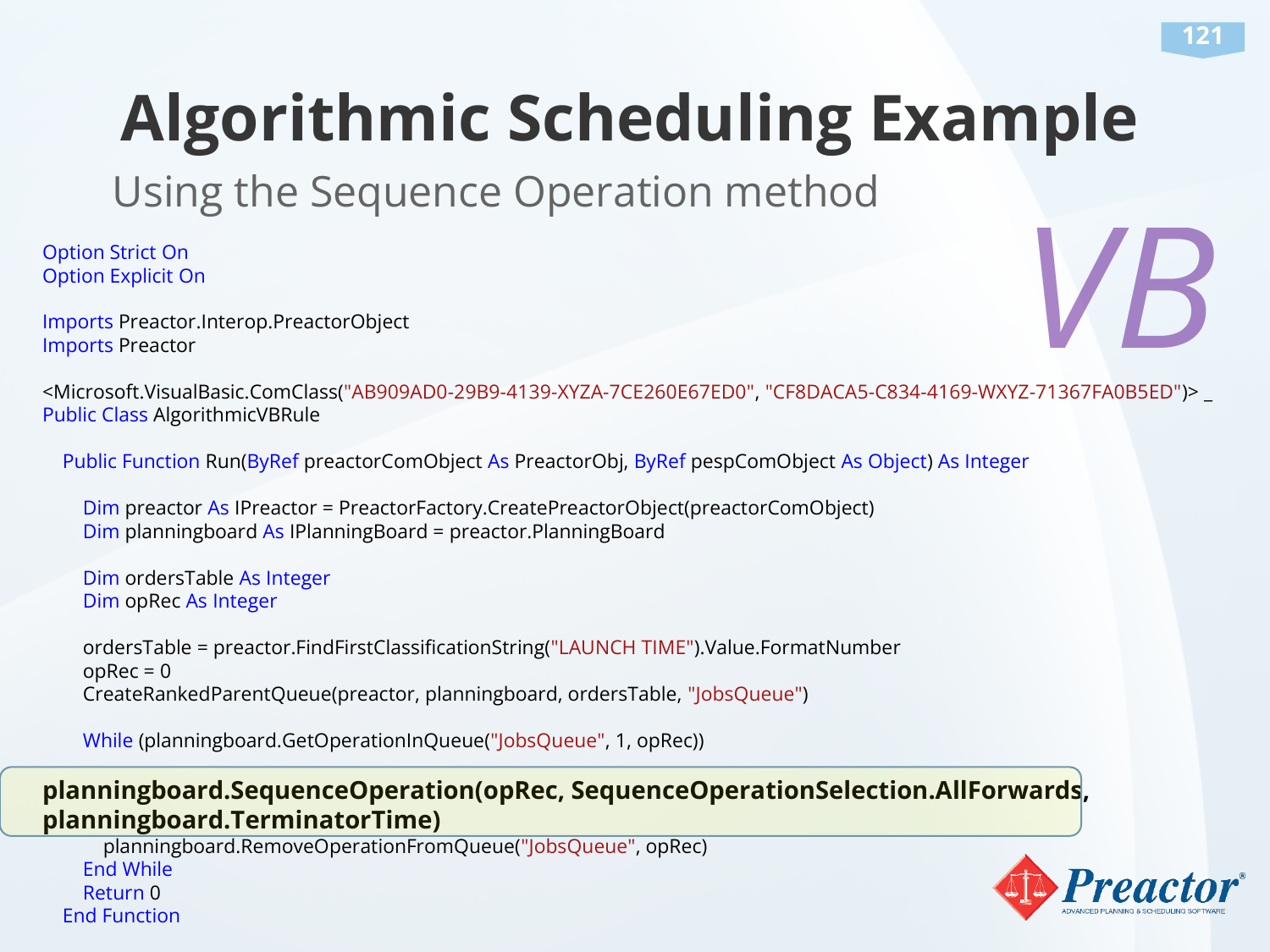

# Algorithmic Scheduling Example
Using the Sequence Operation method
VB
Option Strict On
Option Explicit On

Imports Preactor.Interop.PreactorObject
Imports Preactor

<Microsoft.VisualBasic.ComClass("AB909AD0-29B9-4139-XYZA-7CE260E67ED0", "CF8DACA5-C834-4169-WXYZ-71367FA0B5ED")> _
Public Class AlgorithmicVBRule

    Public Function Run(ByRef preactorComObject As PreactorObj, ByRef pespComObject As Object) As Integer

        Dim preactor As IPreactor = PreactorFactory.CreatePreactorObject(preactorComObject)
        Dim planningboard As IPlanningBoard = preactor.PlanningBoard

        Dim ordersTable As Integer
        Dim opRec As Integer

        ordersTable = preactor.FindFirstClassificationString("LAUNCH TIME").Value.FormatNumber
        opRec = 0
        CreateRankedParentQueue(preactor, planningboard, ordersTable, "JobsQueue")

        While (planningboard.GetOperationInQueue("JobsQueue", 1, opRec))

planningboard.SequenceOperation(opRec, SequenceOperationSelection.AllForwards, planningboard.TerminatorTime)
            planningboard.RemoveOperationFromQueue("JobsQueue", opRec)
        End While
        Return 0
    End Function